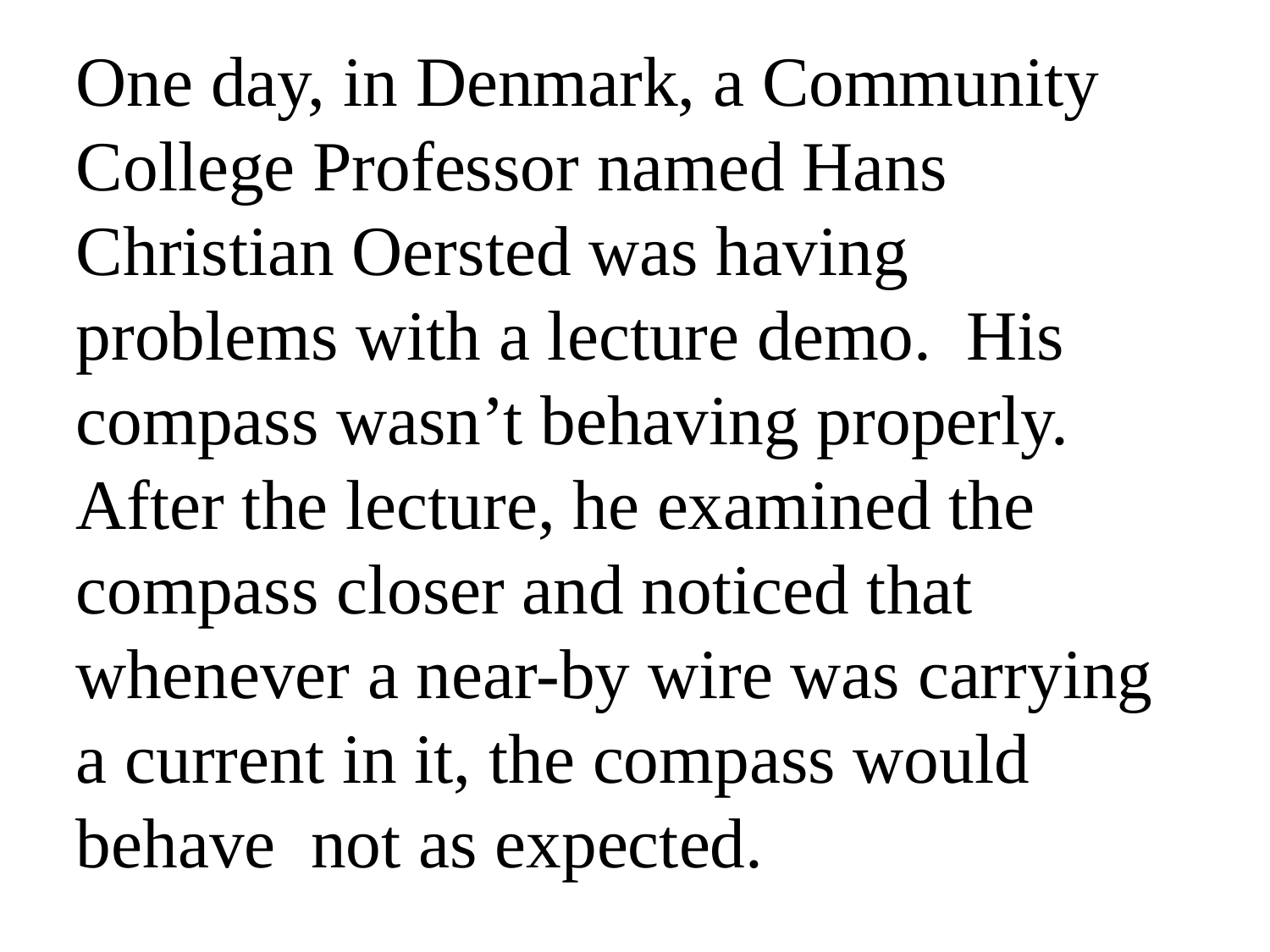

One day, in Denmark, a Community College Professor named Hans Christian Oersted was having problems with a lecture demo.  His compass wasn’t behaving properly.  After the lecture, he examined the compass closer and noticed that whenever a near-by wire was carrying a current in it, the compass would behave  not as expected.